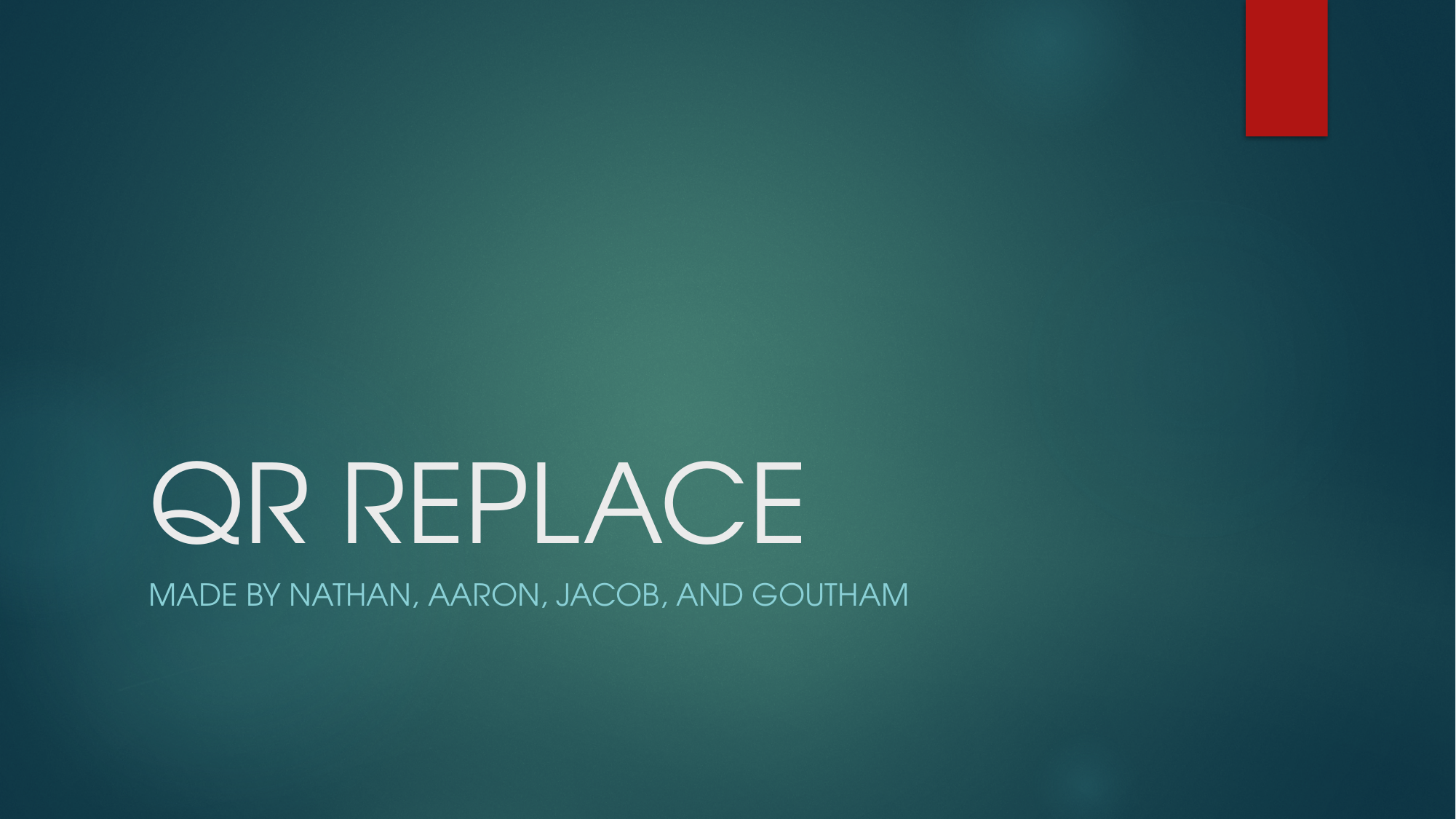

# QR REPLACE
Made by Nathan, aaron, Jacob, and goutham